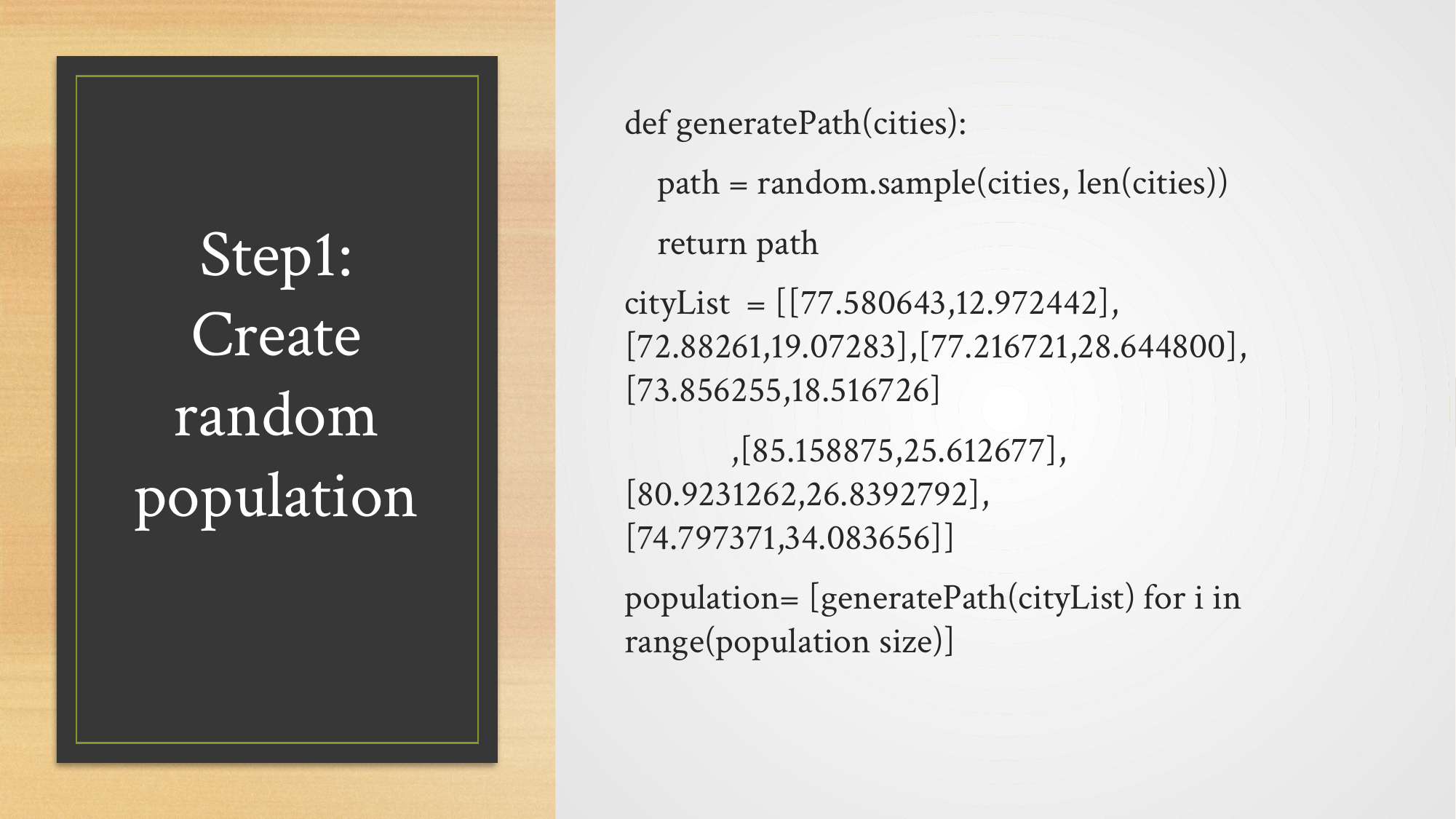

def generatePath(cities):
    path = random.sample(cities, len(cities))
    return path
cityList  = [[77.580643,12.972442],[72.88261,19.07283],[77.216721,28.644800],[73.856255,18.516726]
             ,[85.158875,25.612677],[80.9231262,26.8392792],[74.797371,34.083656]]
population= [generatePath(cityList) for i in range(population size)]

# Step1: Create random population